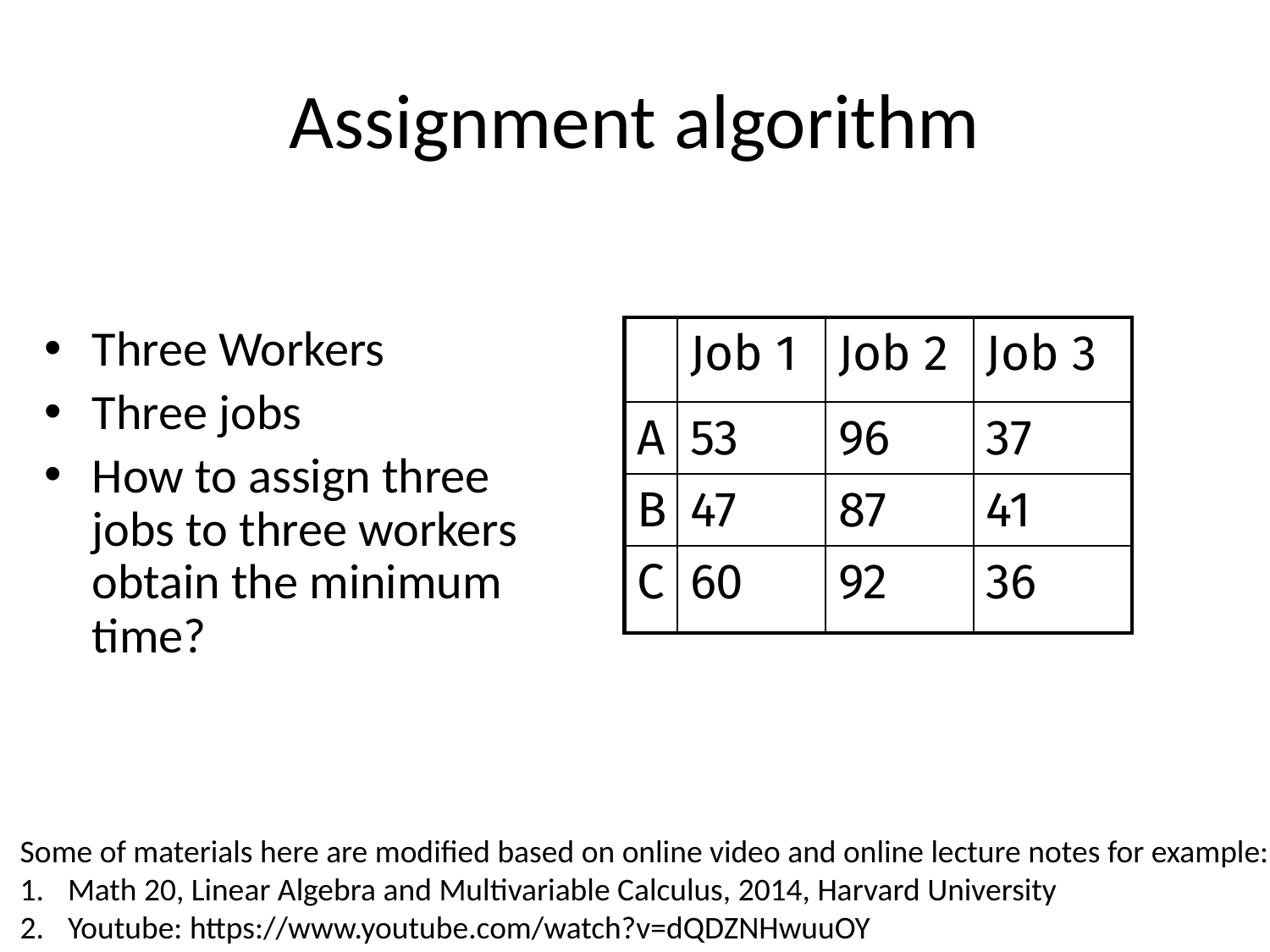

# Assignment algorithm
Three Workers
Three jobs
How to assign three jobs to three workers obtain the minimum time?
|  | Job 1 | Job 2 | Job 3 |
| --- | --- | --- | --- |
| A | 53 | 96 | 37 |
| B | 47 | 87 | 41 |
| C | 60 | 92 | 36 |
Some of materials here are modified based on online video and online lecture notes for example:
Math 20, Linear Algebra and Multivariable Calculus, 2014, Harvard University
Youtube: https://www.youtube.com/watch?v=dQDZNHwuuOY